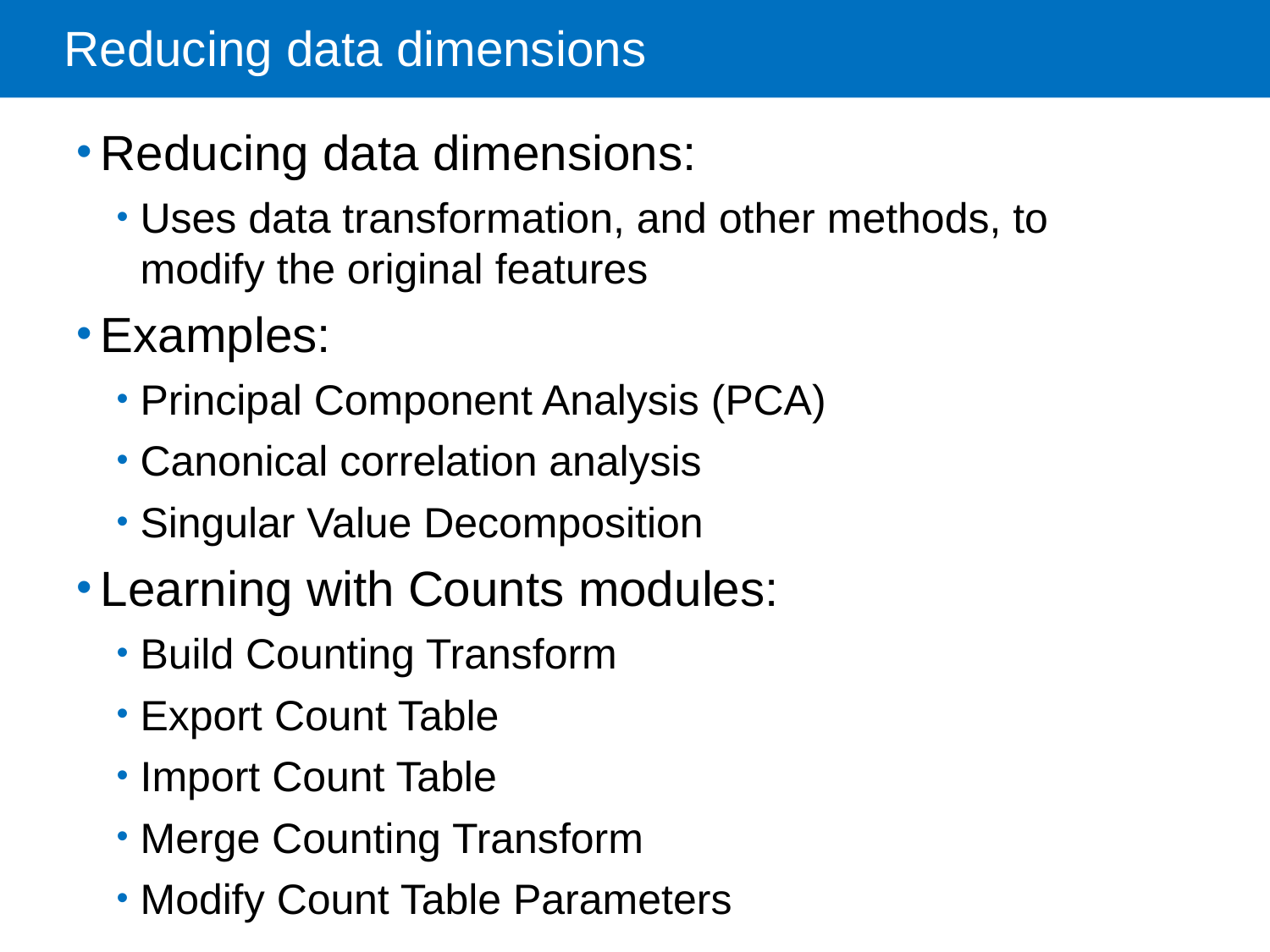

# Reducing data dimensions
Reducing data dimensions:
Uses data transformation, and other methods, to modify the original features
Examples:
Principal Component Analysis (PCA)
Canonical correlation analysis
Singular Value Decomposition
Learning with Counts modules:
Build Counting Transform
Export Count Table
Import Count Table
Merge Counting Transform
Modify Count Table Parameters